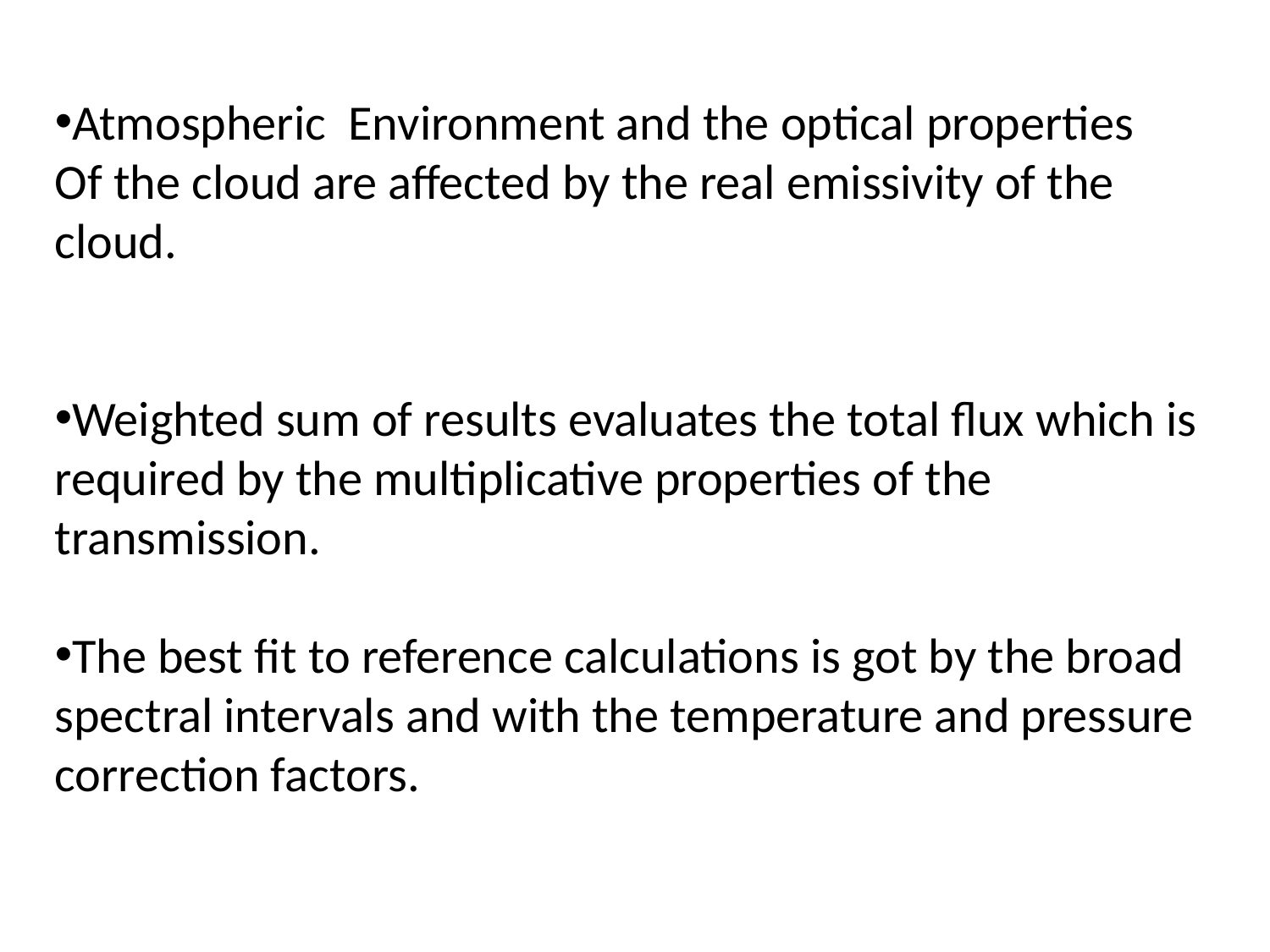

Atmospheric  Environment and the optical properties
Of the cloud are affected by the real emissivity of the cloud.

Weighted sum of results evaluates the total flux which is required by the multiplicative properties of the transmission.

The best fit to reference calculations is got by the broad spectral intervals and with the temperature and pressure correction factors.